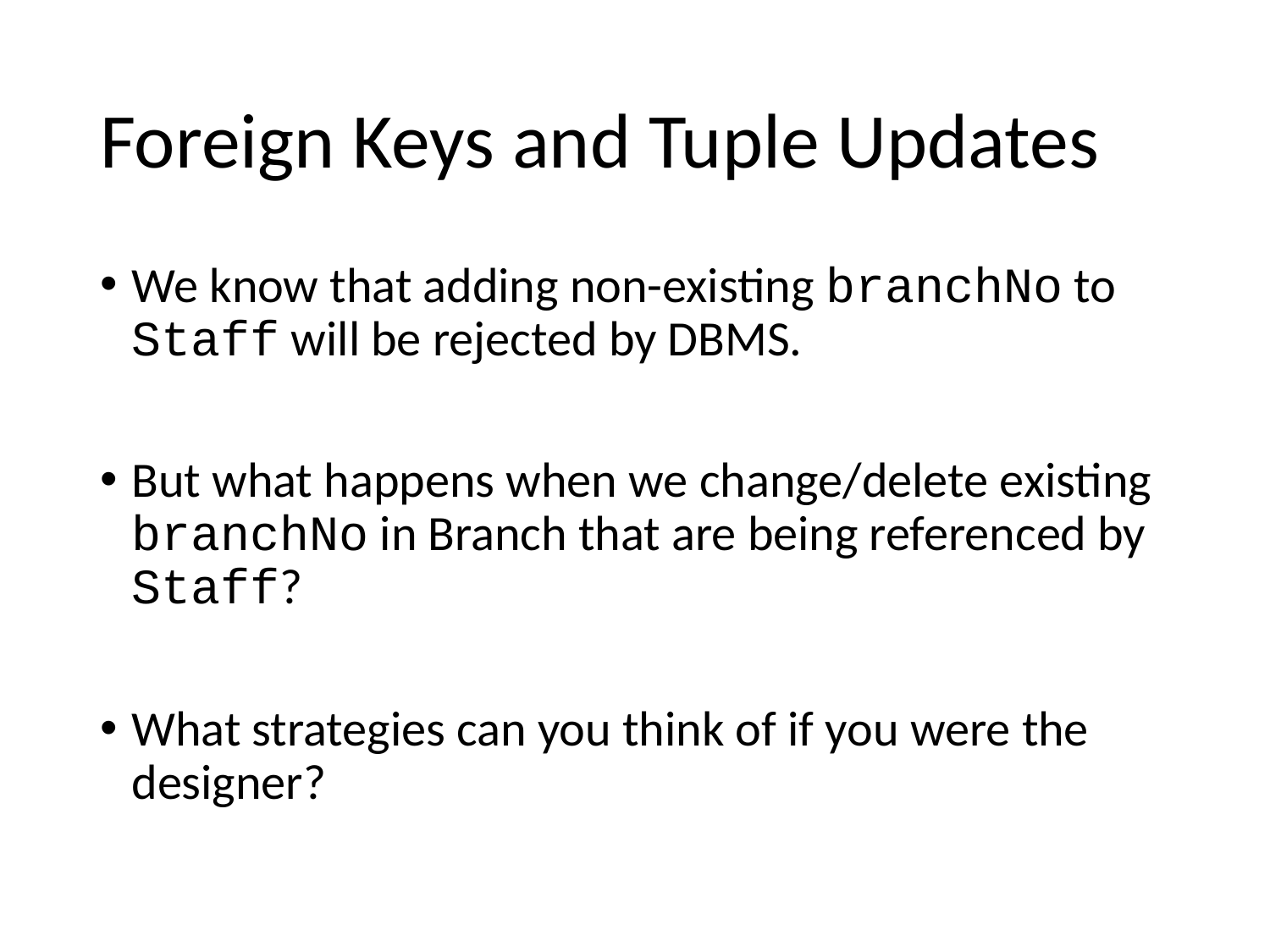

# Foreign Keys and Tuple Updates
We know that adding non-existing branchNo to Staff will be rejected by DBMS.

But what happens when we change/delete existing branchNo in Branch that are being referenced by Staff?

What strategies can you think of if you were the designer?